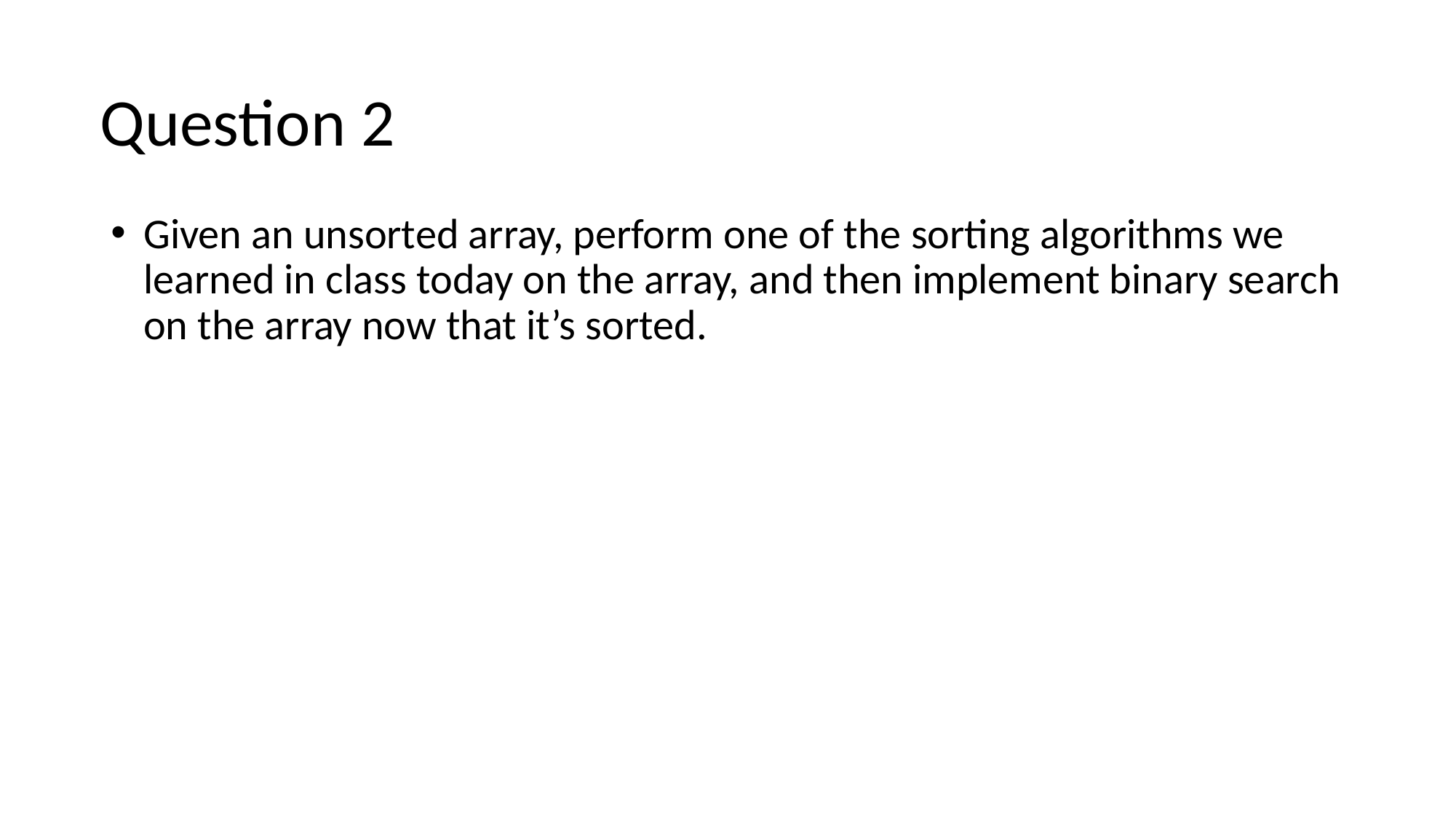

Question 2
Given an unsorted array, perform one of the sorting algorithms we learned in class today on the array, and then implement binary search on the array now that it’s sorted.